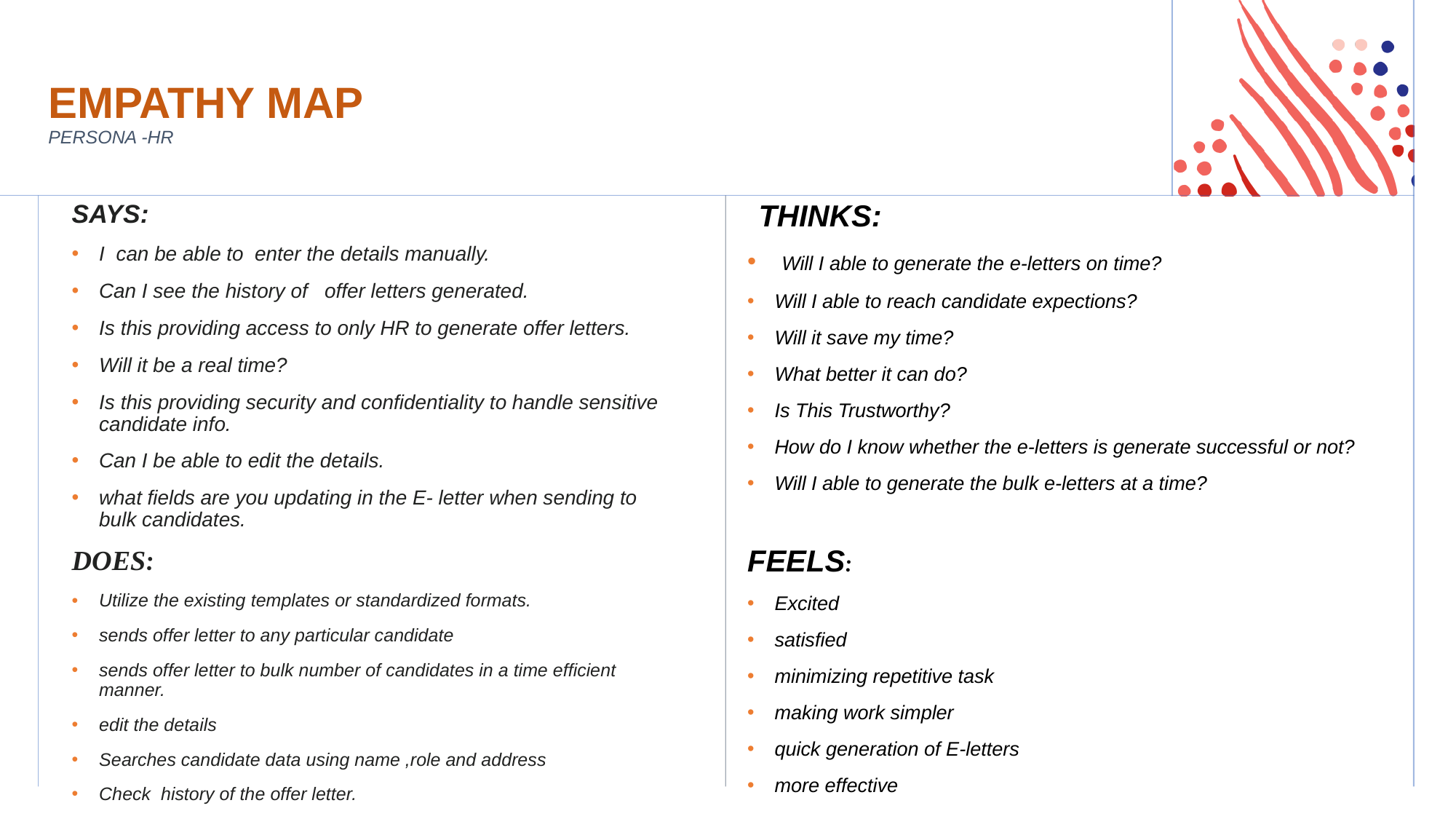

# EMPATHY MAP PERSONA -HR
SAYS:
I  can be able to  enter the details manually.
Can I see the history of   offer letters generated.
Is this providing access to only HR to generate offer letters.
Will it be a real time?
Is this providing security and confidentiality to handle sensitive candidate info.
Can I be able to edit the details.
what fields are you updating in the E- letter when sending to bulk candidates.
DOES:
Utilize the existing templates or standardized formats.
sends offer letter to any particular candidate
sends offer letter to bulk number of candidates in a time efficient manner.
edit the details
Searches candidate data using name ,role and address
Check  history of the offer letter.

  THINKS:
 Will I able to generate the e-letters on time?
Will I able to reach candidate expections?
Will it save my time?
What better it can do?
Is This Trustworthy?
How do I know whether the e-letters is generate successful or not?
Will I able to generate the bulk e-letters at a time?

FEELS:
Excited
satisfied
minimizing repetitive task
making work simpler
quick generation of E-letters
more effective

Name of Event Here